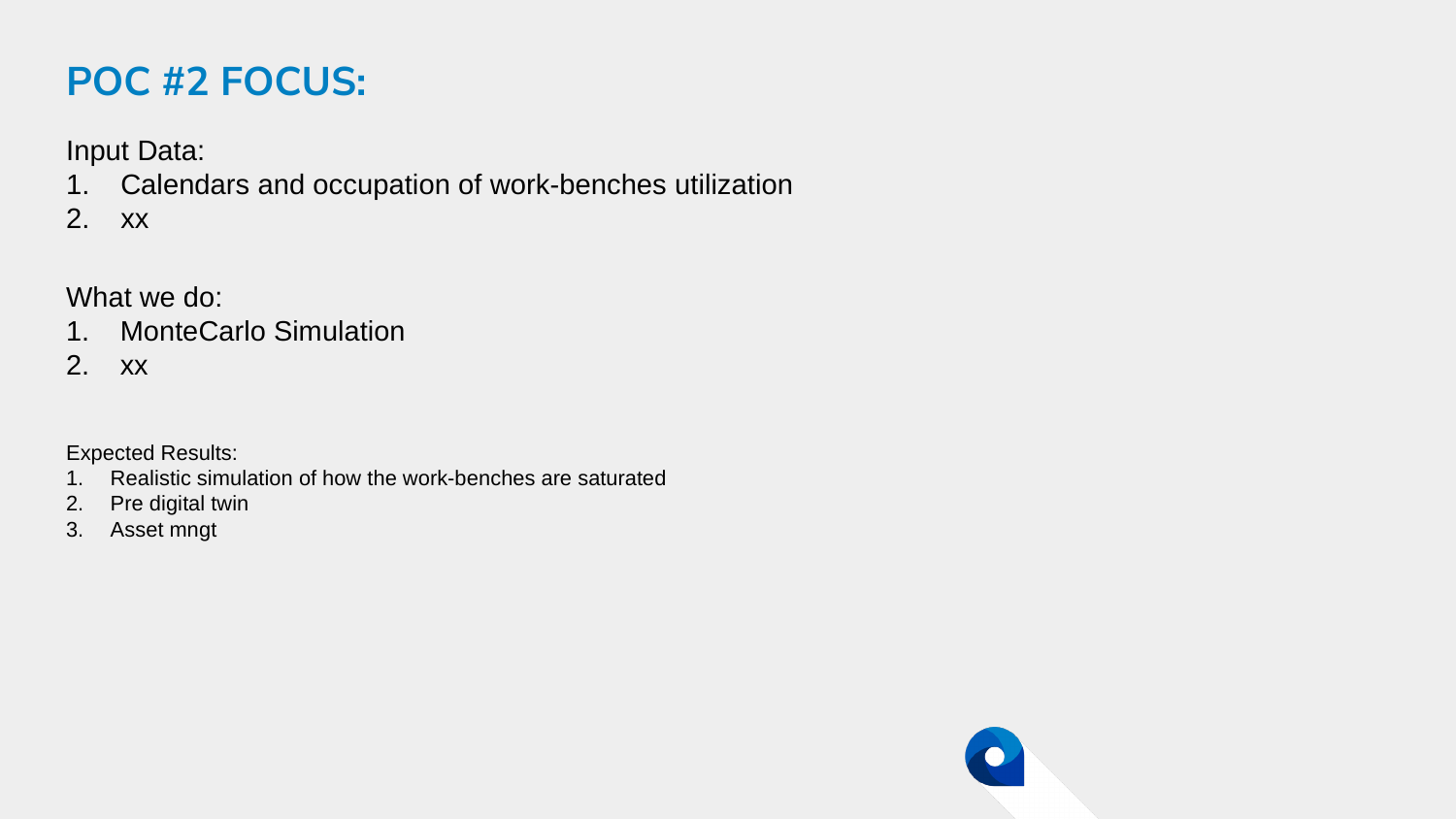

# POC #2 focus:
Input Data:
Calendars and occupation of work-benches utilization
xx
What we do:
MonteCarlo Simulation
xx
Expected Results:
Realistic simulation of how the work-benches are saturated
Pre digital twin
Asset mngt